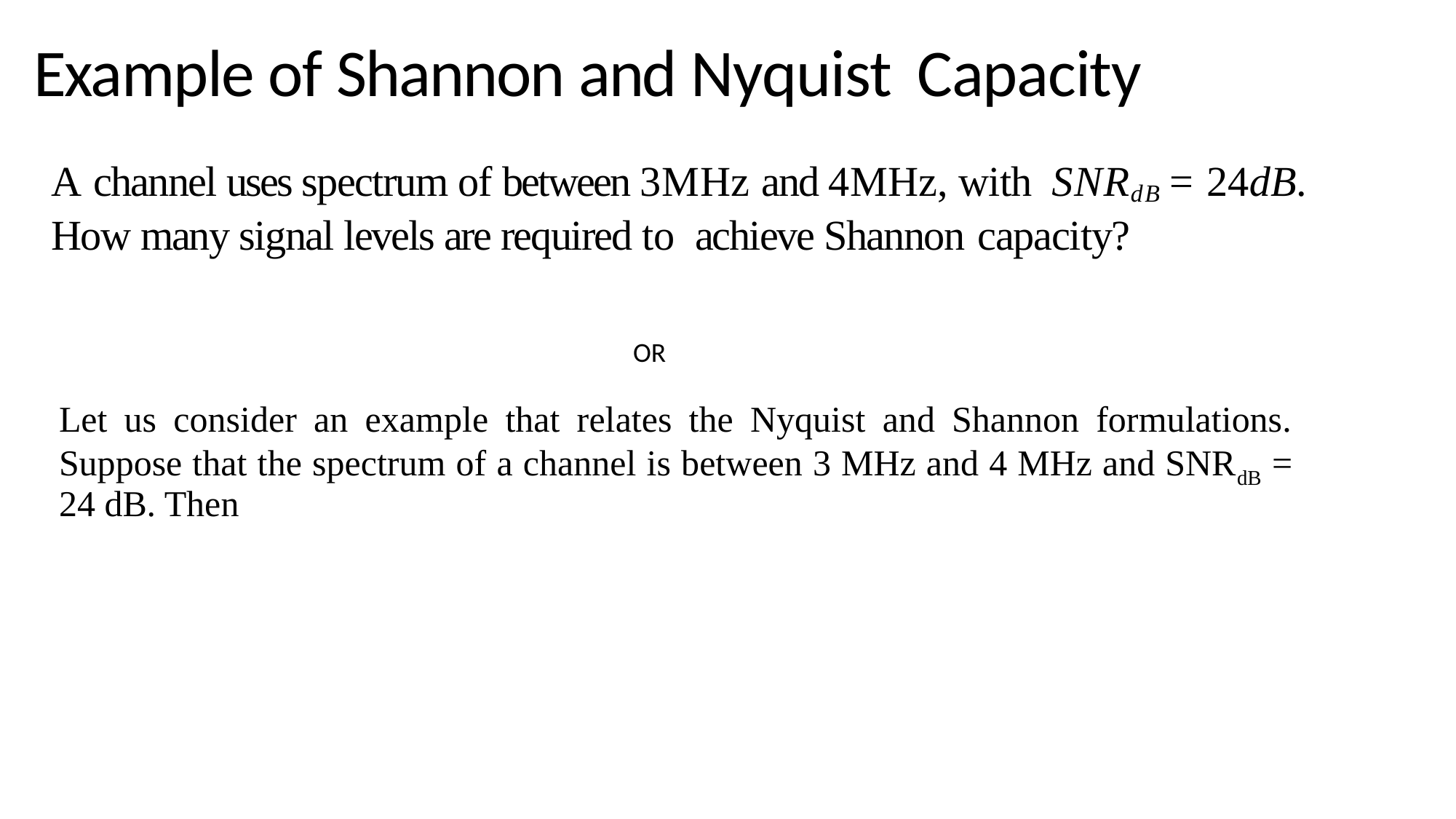

# Example of Shannon and Nyquist Capacity
A channel uses spectrum of between 3MHz and 4MHz, with  SNRdB = 24dB. How many signal levels are required to  achieve Shannon capacity?
OR
Let us consider an example that relates the Nyquist and Shannon formulations. Suppose that the spectrum of a channel is between 3 MHz and 4 MHz and SNRdB = 24 dB. Then